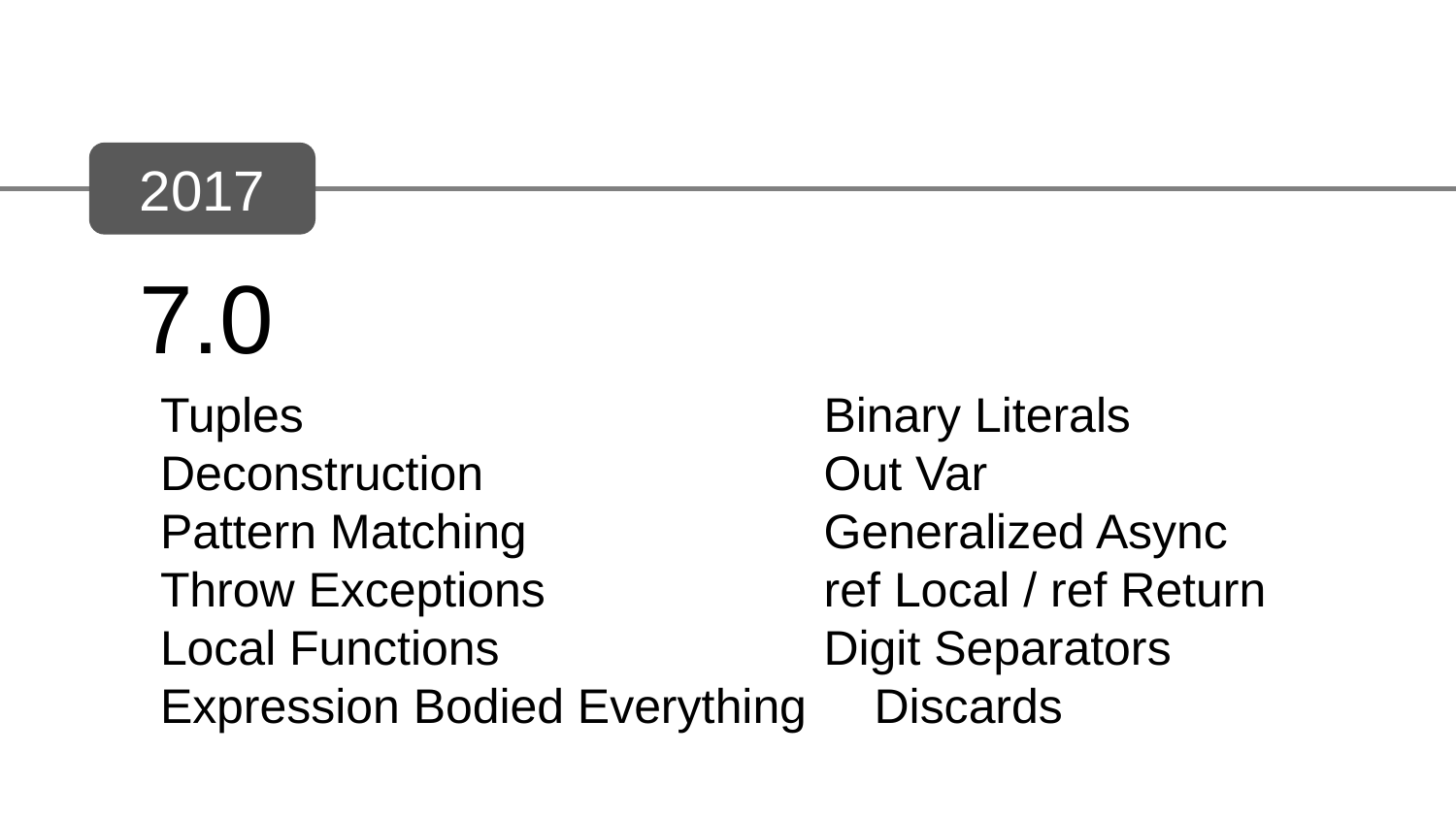

2017
7.0
Tuples				      Binary Literals
Deconstruction 		      Out Var
Pattern Matching 		      Generalized Async
Throw Exceptions		      ref Local / ref Return
Local Functions		      Digit Separators
Expression Bodied Everything     Discards